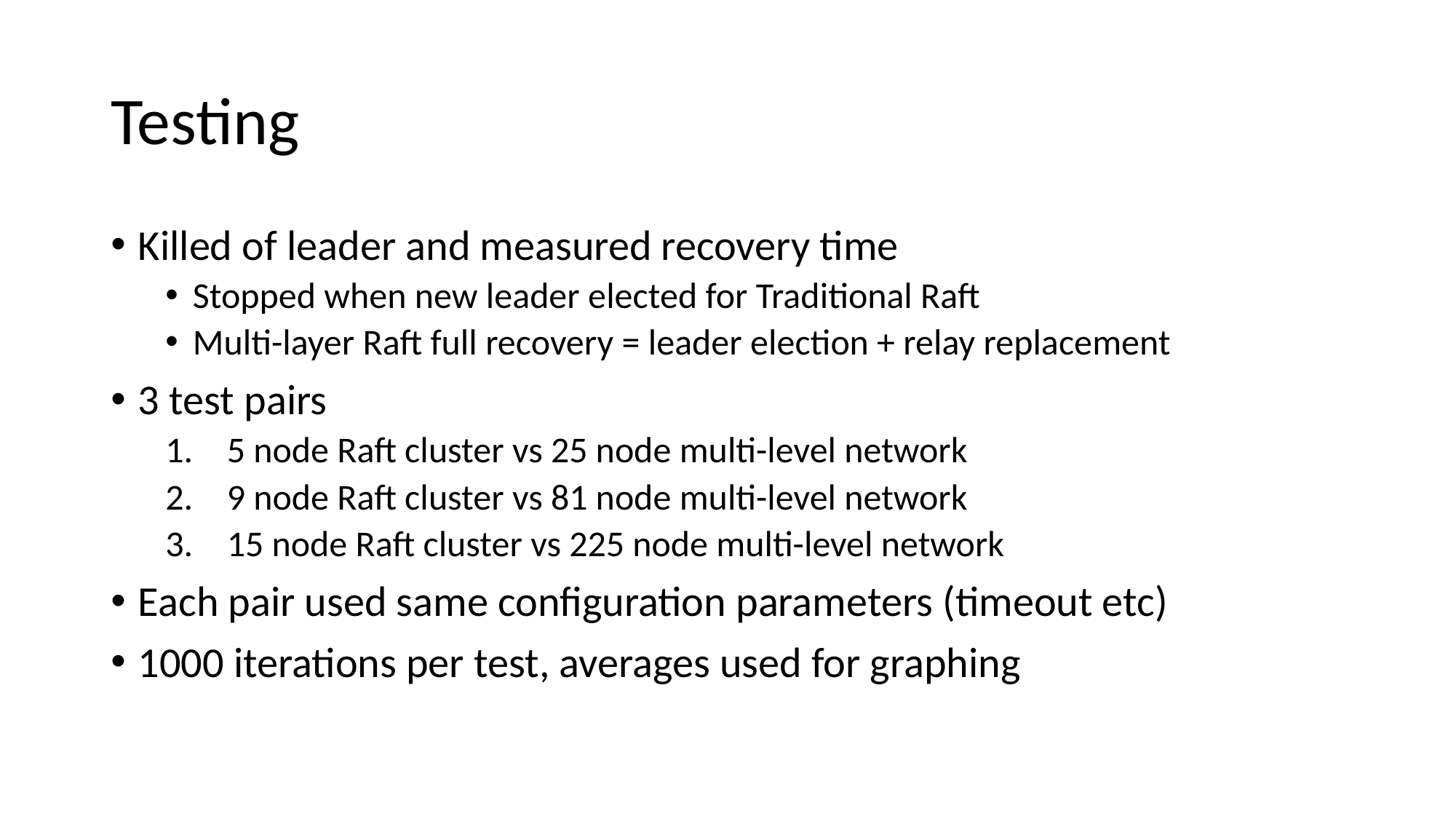

# Testing
Killed of leader and measured recovery time
Stopped when new leader elected for Traditional Raft
Multi-layer Raft full recovery = leader election + relay replacement
3 test pairs
5 node Raft cluster vs 25 node multi-level network
9 node Raft cluster vs 81 node multi-level network
15 node Raft cluster vs 225 node multi-level network
Each pair used same configuration parameters (timeout etc)
1000 iterations per test, averages used for graphing